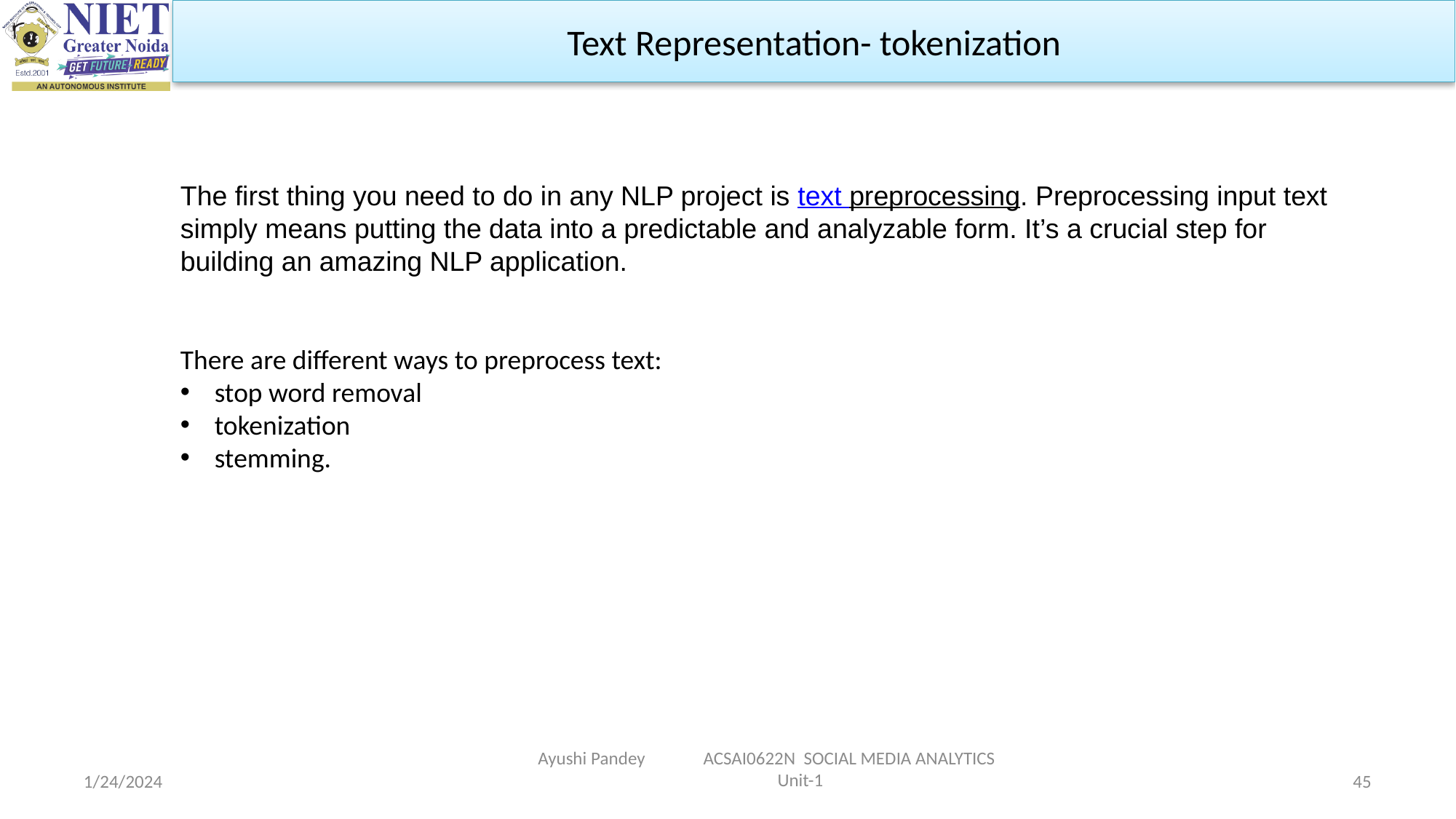

Text Representation- tokenization
The first thing you need to do in any NLP project is text preprocessing. Preprocessing input text simply means putting the data into a predictable and analyzable form. It’s a crucial step for building an amazing NLP application.

There are different ways to preprocess text:
stop word removal
tokenization
stemming.

Ayushi Pandey              ACSAI0622N  SOCIAL MEDIA ANALYTICS                 Unit-1
1/24/2024
45